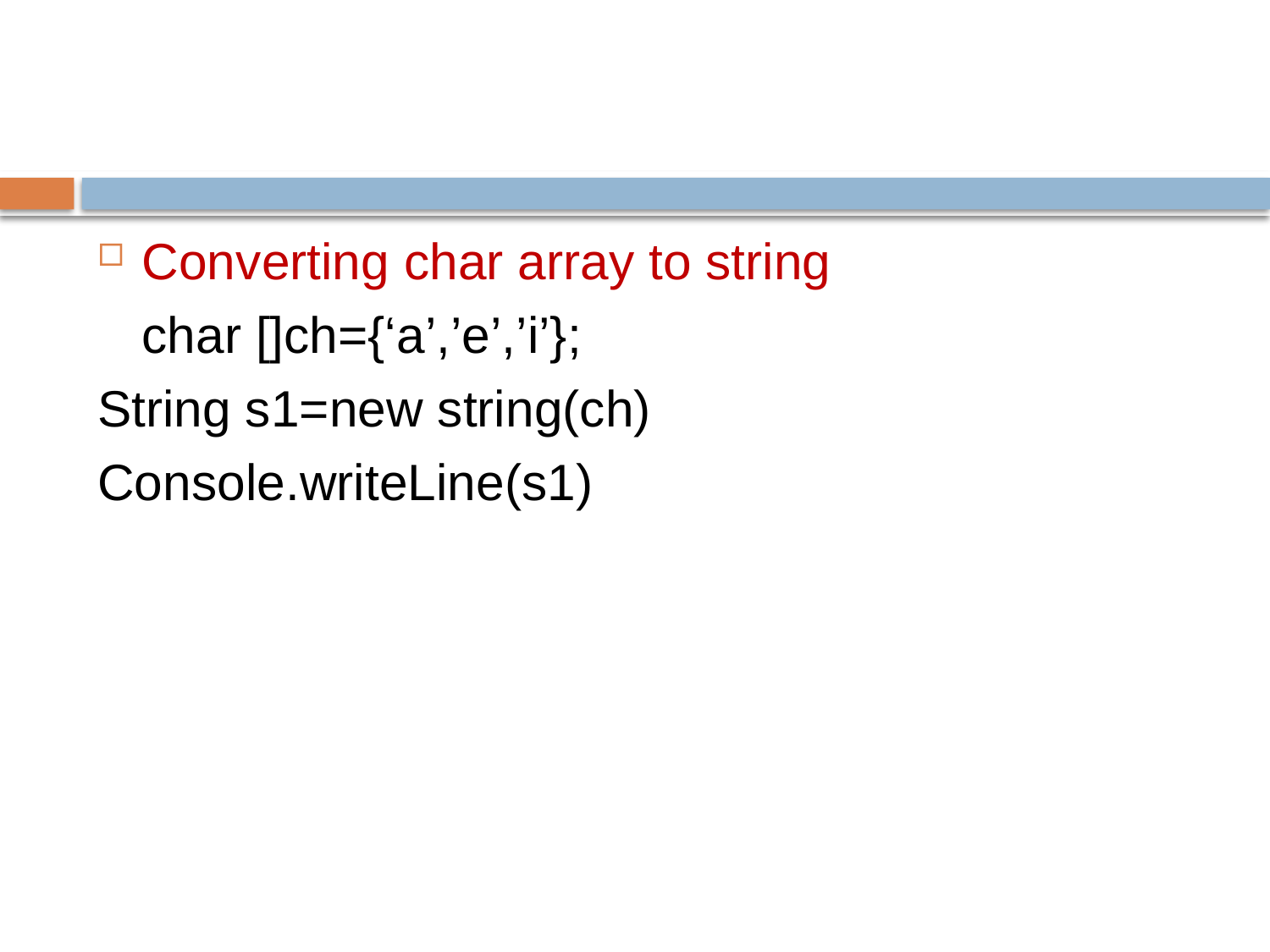

#
Converting char array to string
	char []ch={‘a’,’e’,’i’};
String s1=new string(ch)
Console.writeLine(s1)